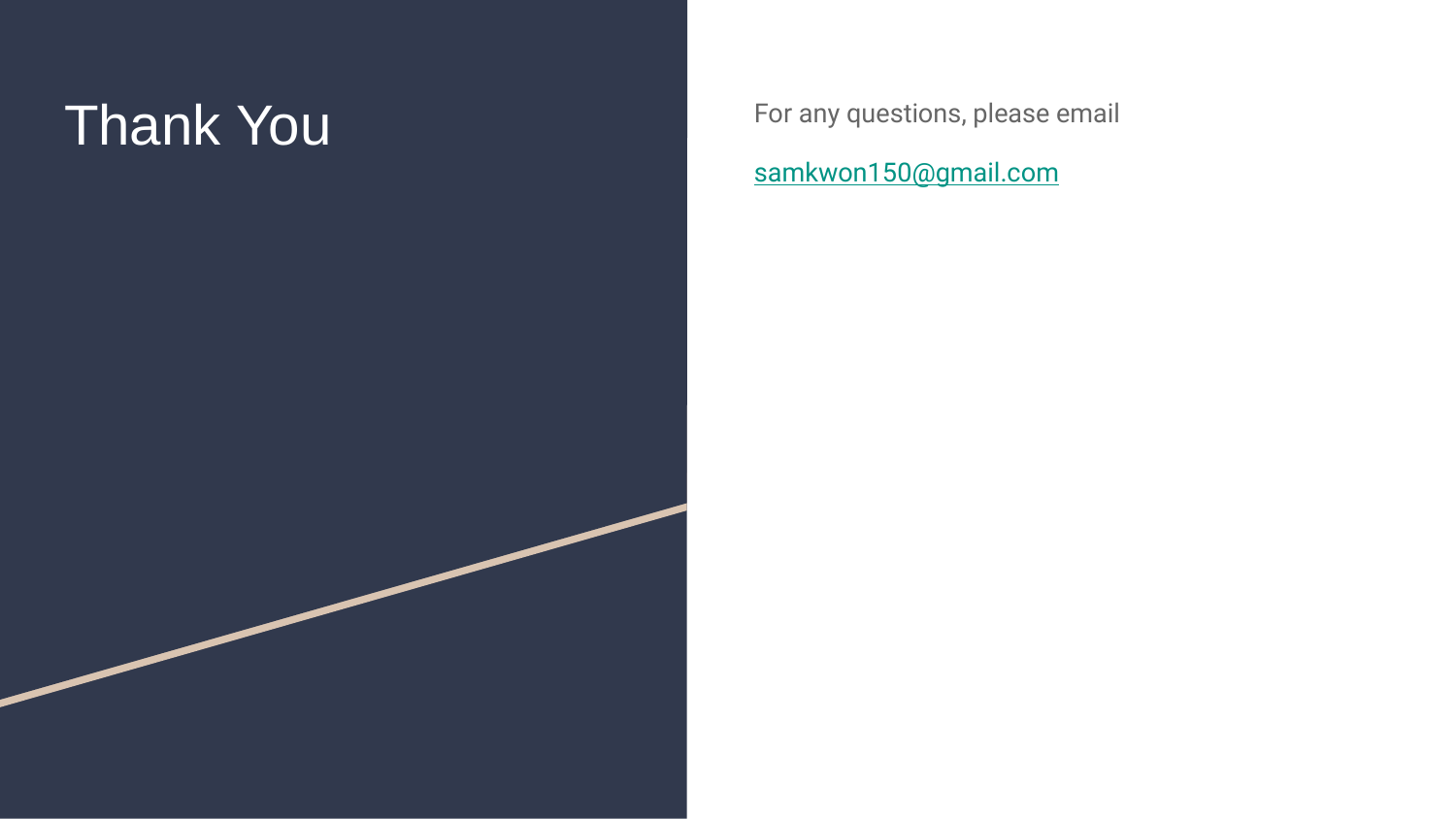

# Thank You
For any questions, please email
samkwon150@gmail.com